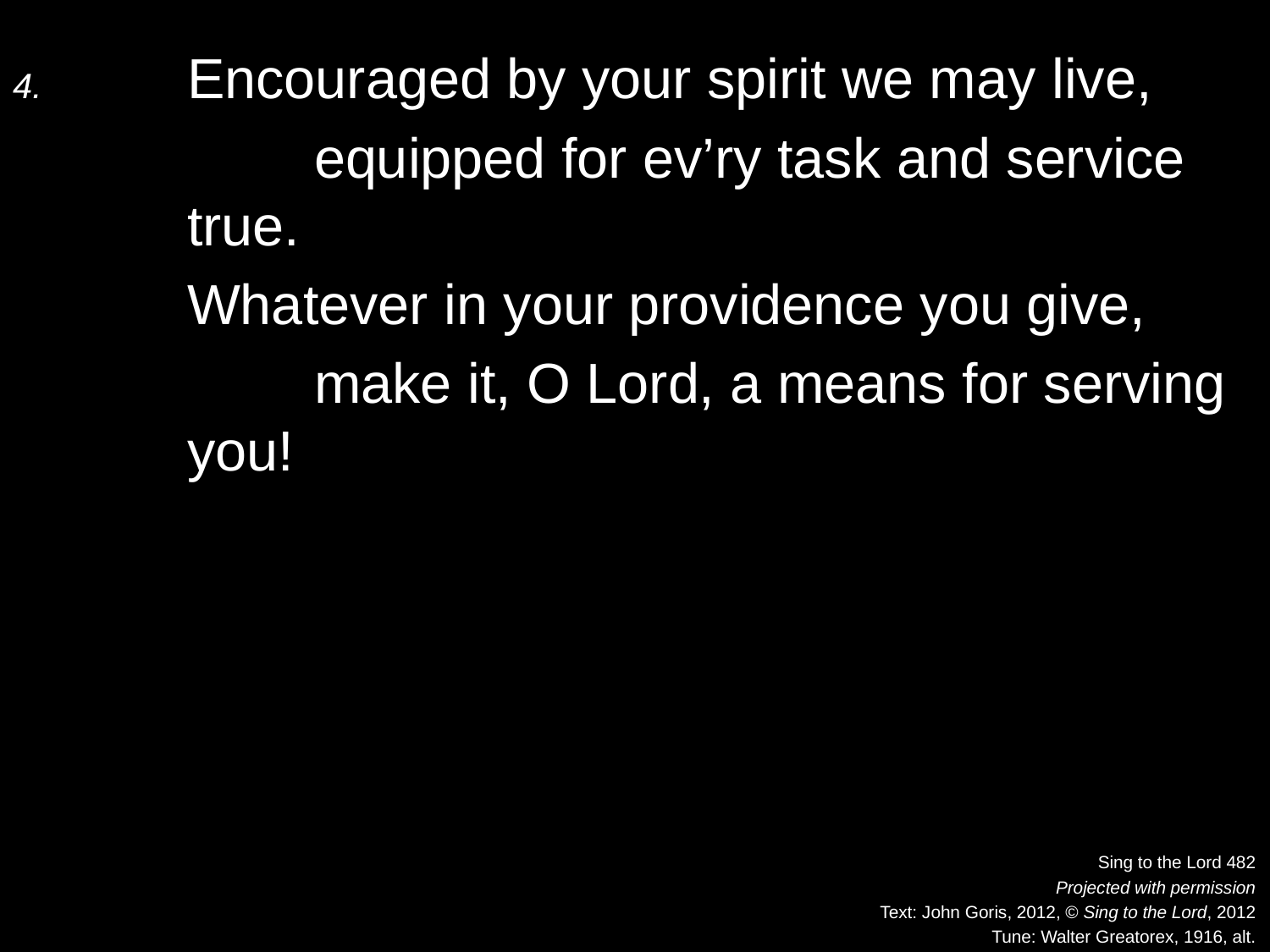

4.	Encouraged by your spirit we may live,
		equipped for ev’ry task and service true.
	Whatever in your providence you give,
		make it, O Lord, a means for serving you!
Sing to the Lord 482
Projected with permission
Text: John Goris, 2012, © Sing to the Lord, 2012
Tune: Walter Greatorex, 1916, alt.